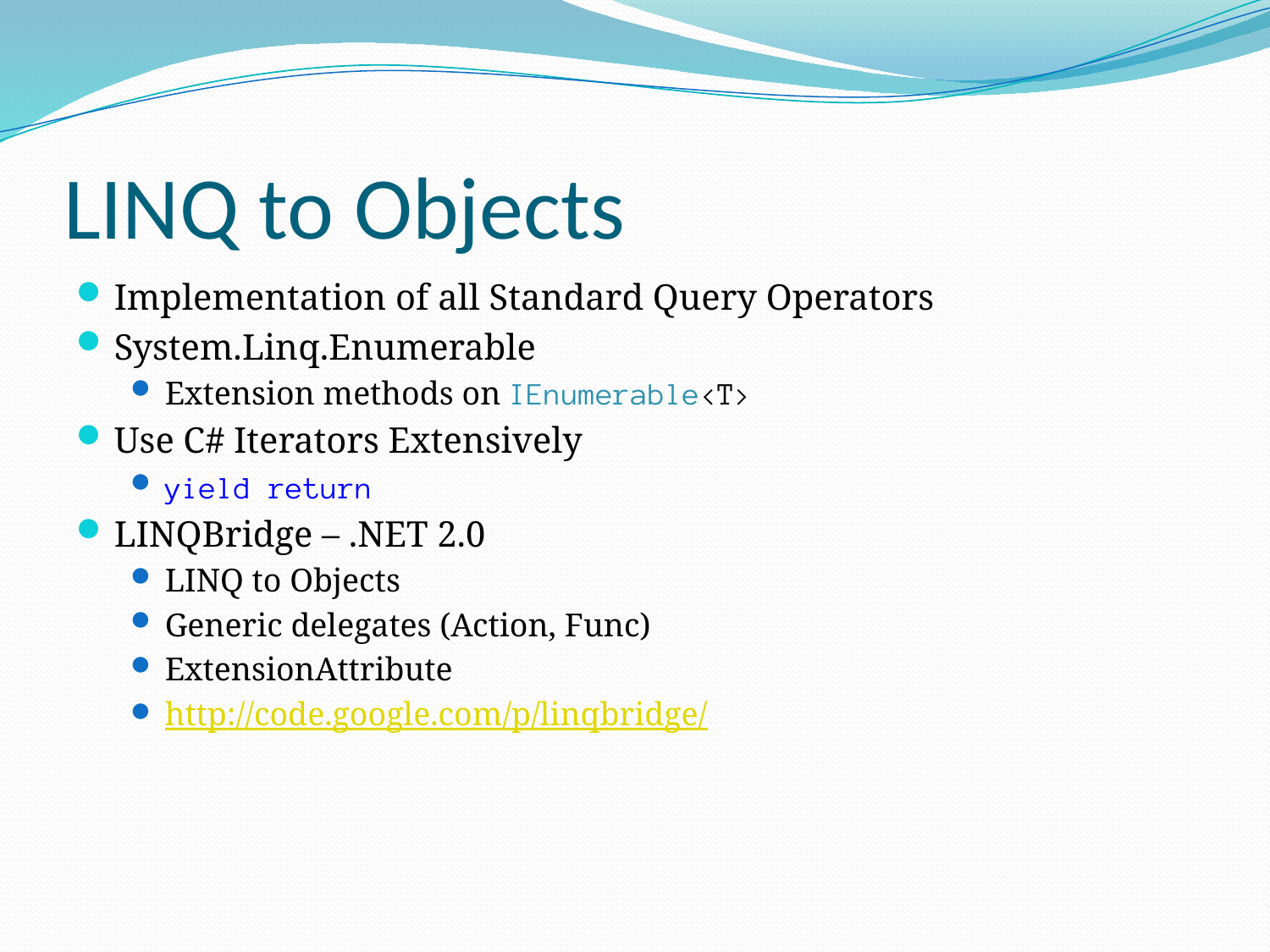

# LINQ to Objects
Implementation of all Standard Query Operators
System.Linq.Enumerable
Extension methods on IEnumerable<T>
Use C# Iterators Extensively
yield return
LINQBridge – .NET 2.0
LINQ to Objects
Generic delegates (Action, Func)
ExtensionAttribute
http://code.google.com/p/linqbridge/